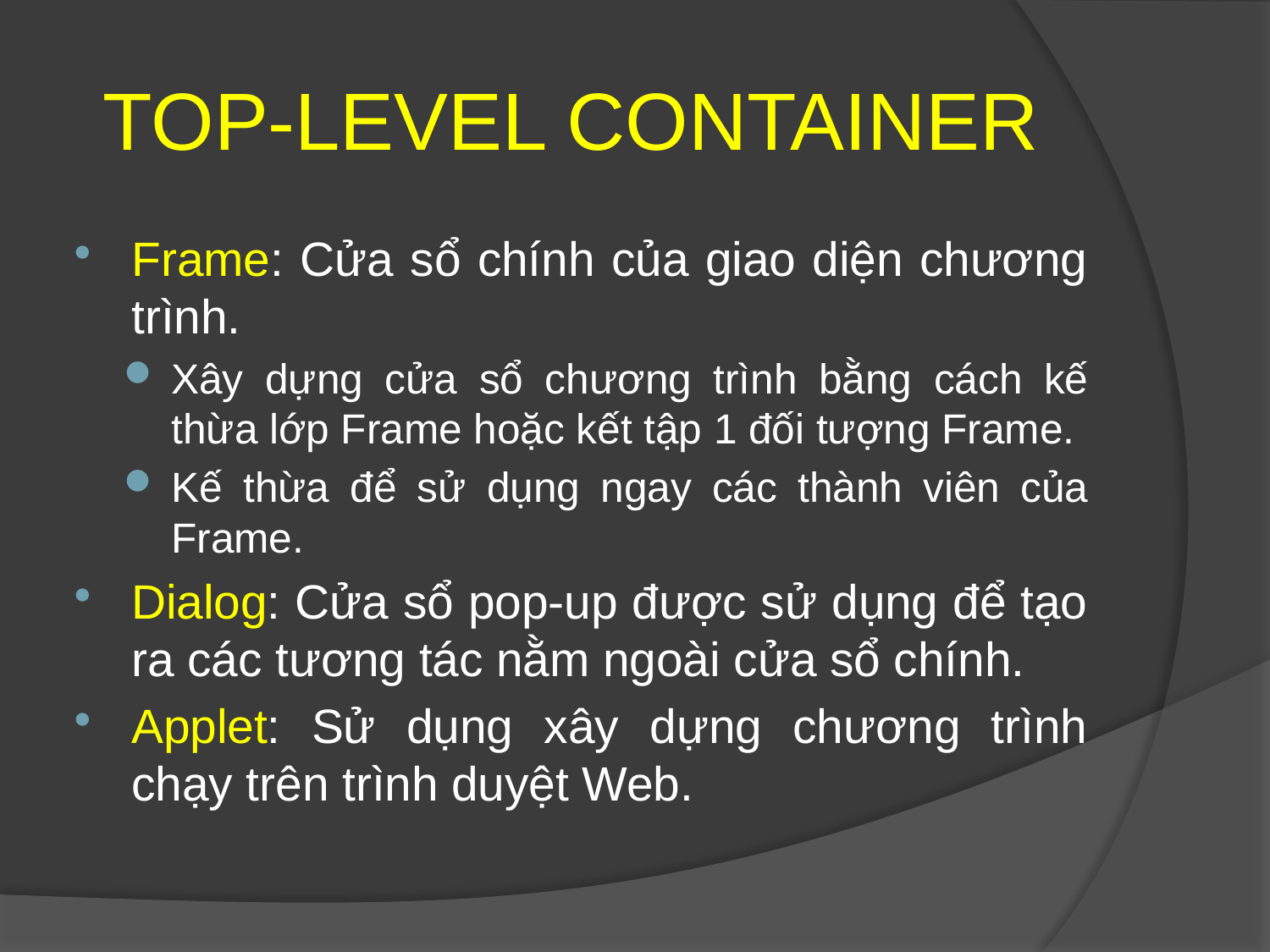

TOP-LEVEL CONTAINER
Frame: Cửa sổ chính của giao diện chương trình.
Xây dựng cửa sổ chương trình bằng cách kế thừa lớp Frame hoặc kết tập 1 đối tượng Frame.
Kế thừa để sử dụng ngay các thành viên của Frame.
Dialog: Cửa sổ pop-up được sử dụng để tạo ra các tương tác nằm ngoài cửa sổ chính.
Applet: Sử dụng xây dựng chương trình chạy trên trình duyệt Web.